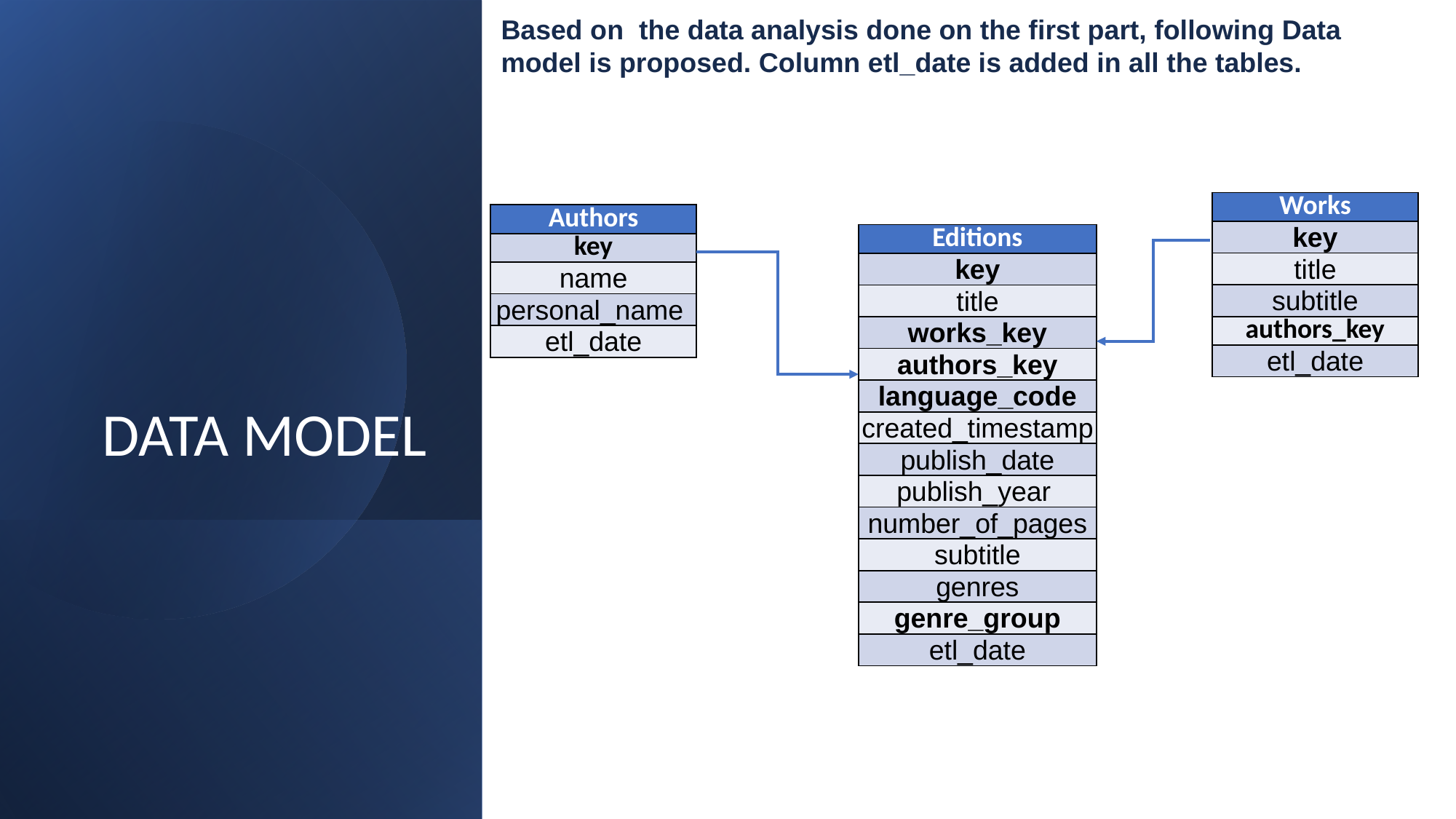

Based on  the data analysis done on the first part, following Data model is proposed. Column etl_date is added in all the tables.
DATA MODEL

| Works |
| --- |
| key |
| title |
| subtitle |
| authors\_key |
| etl\_date |
| Authors |
| --- |
| key |
| name |
| personal\_name |
| etl\_date |
| Editions |
| --- |
| key |
| title |
| works\_key |
| authors\_key |
| language\_code |
| created\_timestamp |
| publish\_date |
| publish\_year |
| number\_of\_pages |
| subtitle |
| genres |
| genre\_group |
| etl\_date |